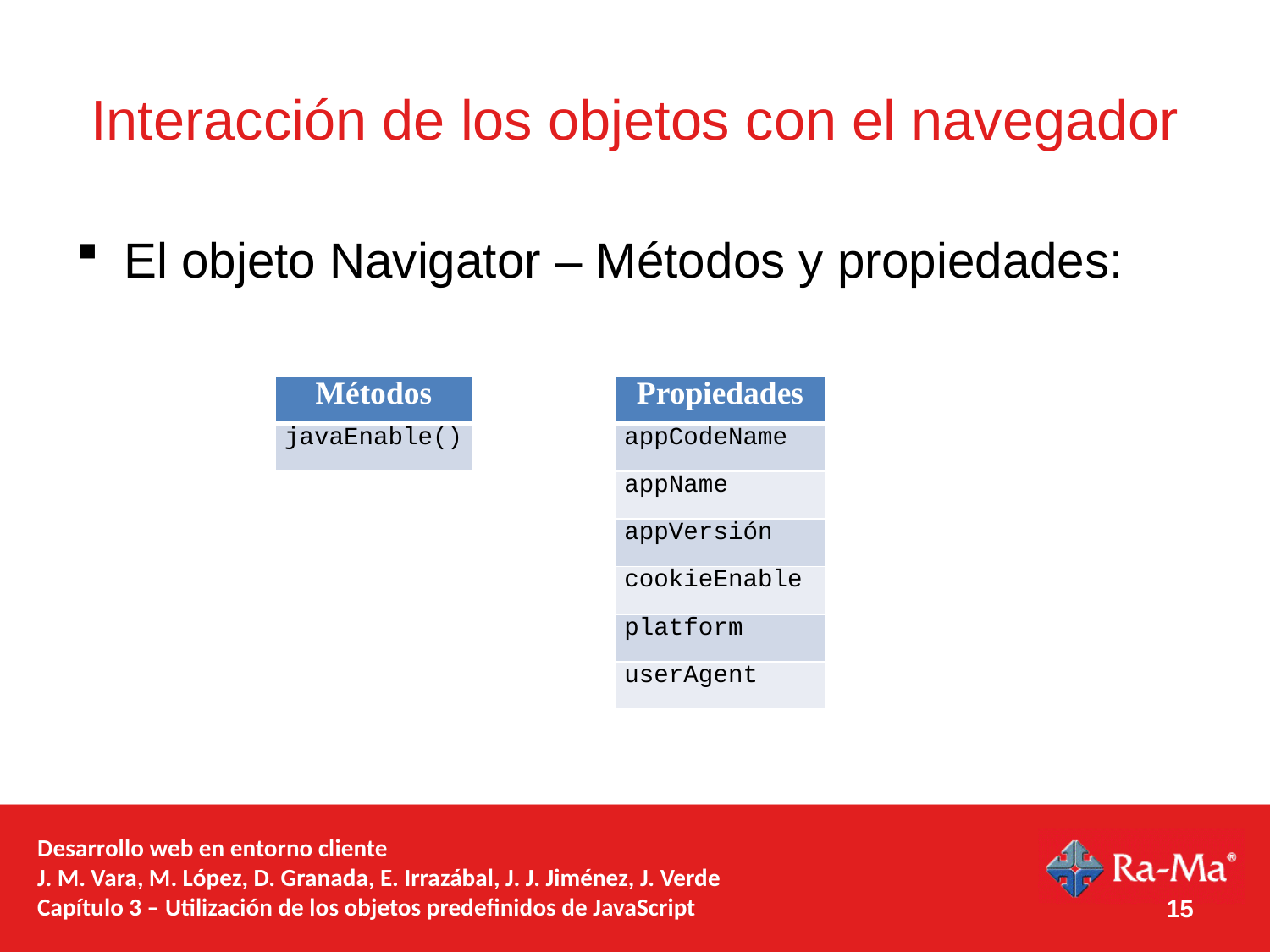

# Interacción de los objetos con el navegador
El objeto Navigator – Métodos y propiedades:

| Métodos |
| --- |
| javaEnable() |
| Propiedades |
| --- |
| appCodeName |
| appName |
| appVersión |
| cookieEnable |
| platform |
| userAgent |
Desarrollo web en entorno cliente
J. M. Vara, M. López, D. Granada, E. Irrazábal, J. J. Jiménez, J. Verde
Capítulo 3 – Utilización de los objetos predefinidos de JavaScript
15